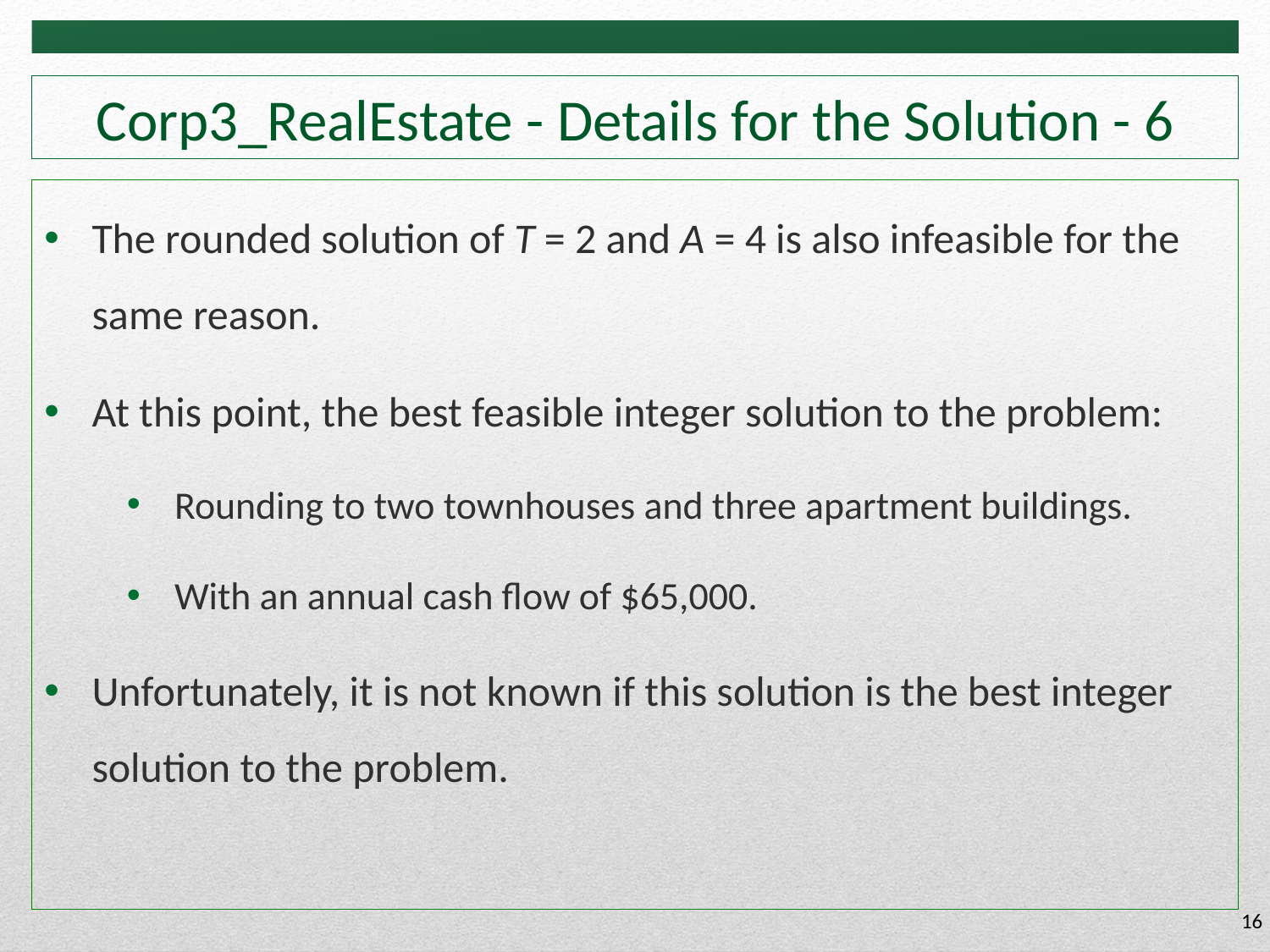

# Corp3_RealEstate - Details for the Solution - 6
The rounded solution of T = 2 and A = 4 is also infeasible for the same reason.
At this point, the best feasible integer solution to the problem:
Rounding to two townhouses and three apartment buildings.
With an annual cash flow of $65,000.
Unfortunately, it is not known if this solution is the best integer solution to the problem.
16